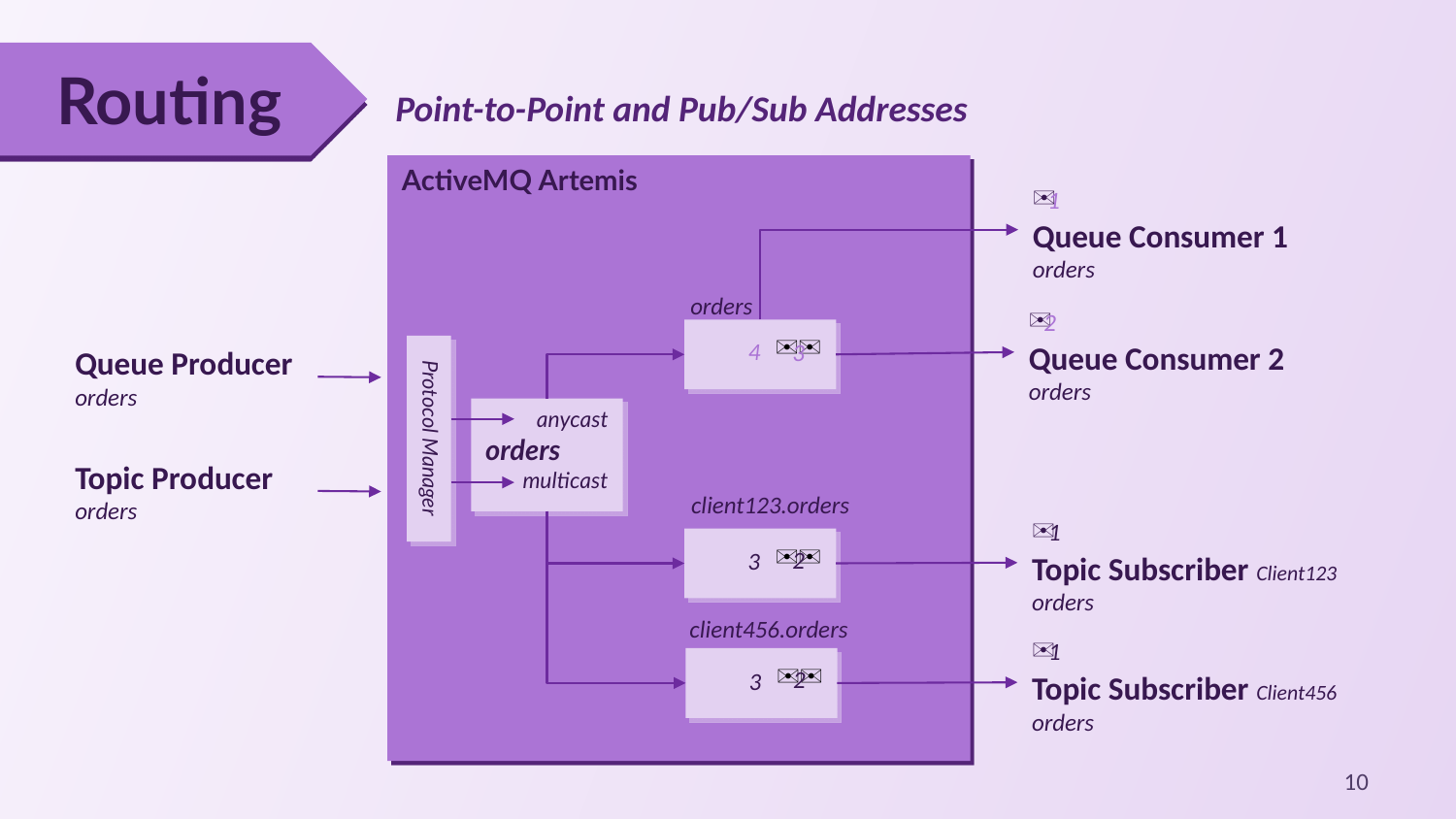

Routing
Point-to-Point and Pub/Sub Addresses
ActiveMQ Artemis
✉️
Queue Consumer 1
orders
1
orders
✉️
Queue Consumer 2
orders
2
✉️✉️
4
3
Queue Producer
orders
anycast
orders
multicast
Protocol Manager
Topic Producer
orders
client123.orders
✉️
Topic Subscriber Client123
orders
1
✉️✉️
2
3
client456.orders
✉️
Topic Subscriber Client456
orders
1
✉️✉️
2
3
10